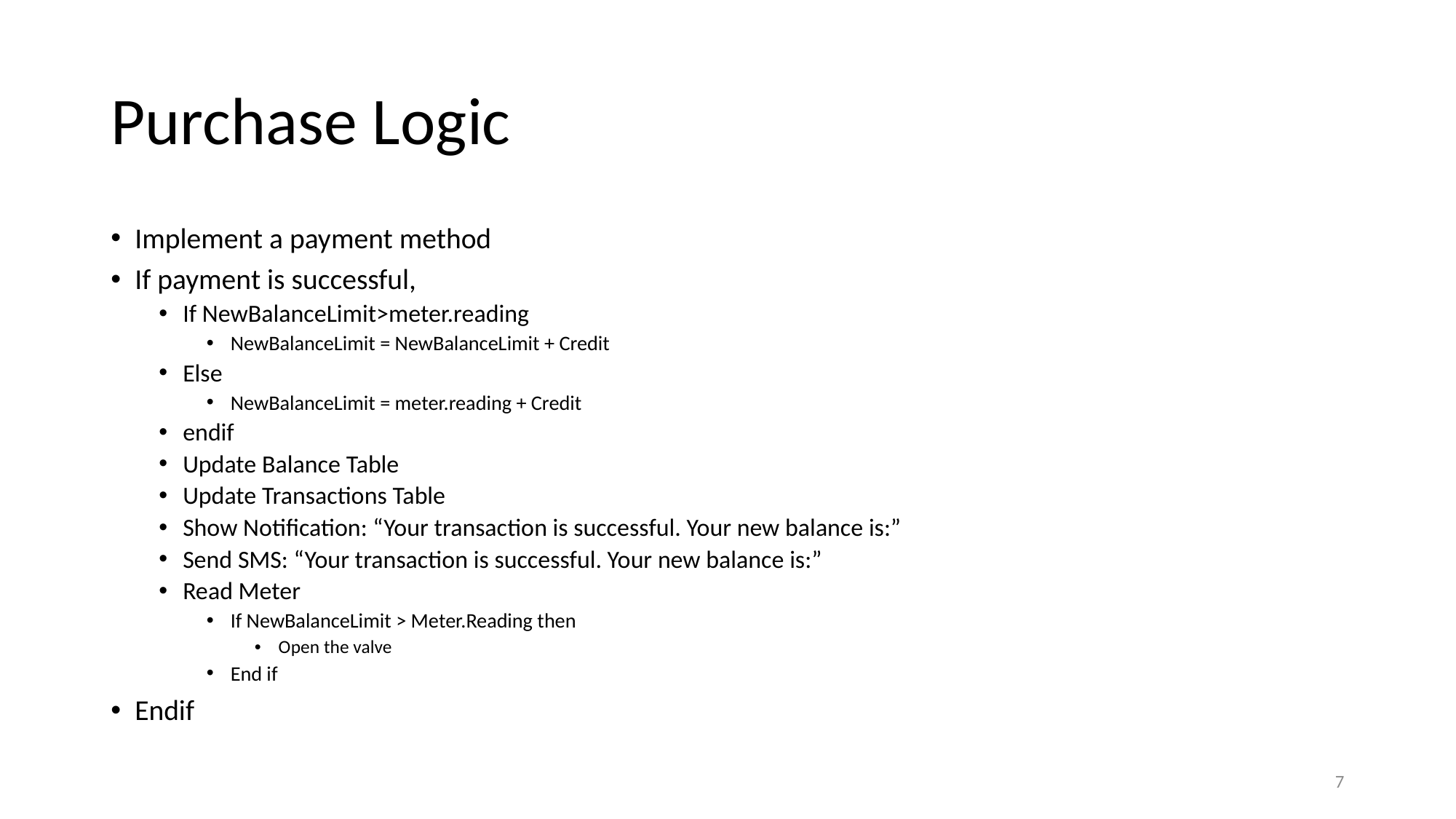

# Purchase Logic
Implement a payment method
If payment is successful,
If NewBalanceLimit>meter.reading
NewBalanceLimit = NewBalanceLimit + Credit
Else
NewBalanceLimit = meter.reading + Credit
endif
Update Balance Table
Update Transactions Table
Show Notification: “Your transaction is successful. Your new balance is:”
Send SMS: “Your transaction is successful. Your new balance is:”
Read Meter
If NewBalanceLimit > Meter.Reading then
Open the valve
End if
Endif

7